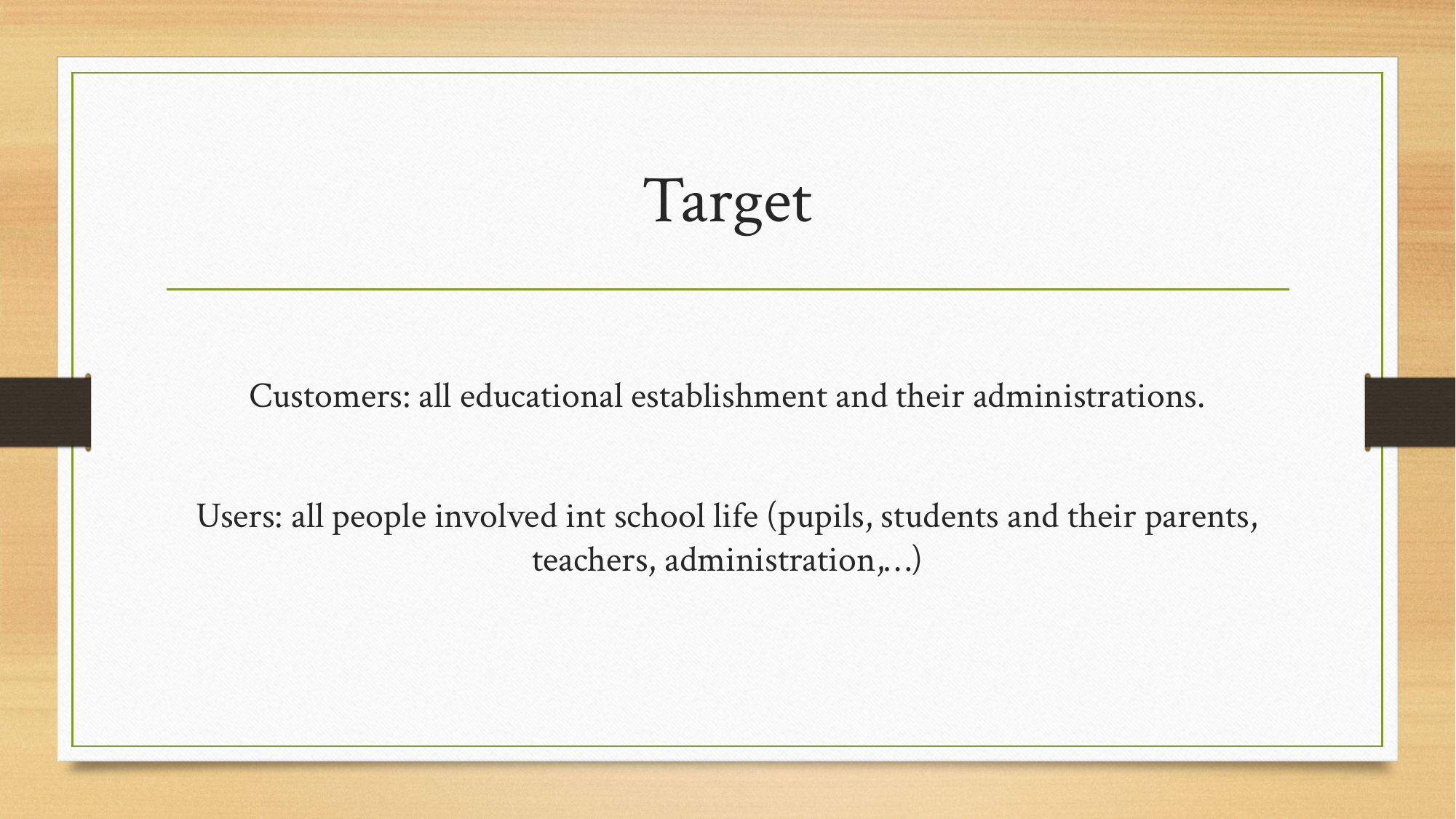

# Target

Customers: all educational establishment and their administrations.

Users: all people involved int school life (pupils, students and their parents, teachers, administration,…)